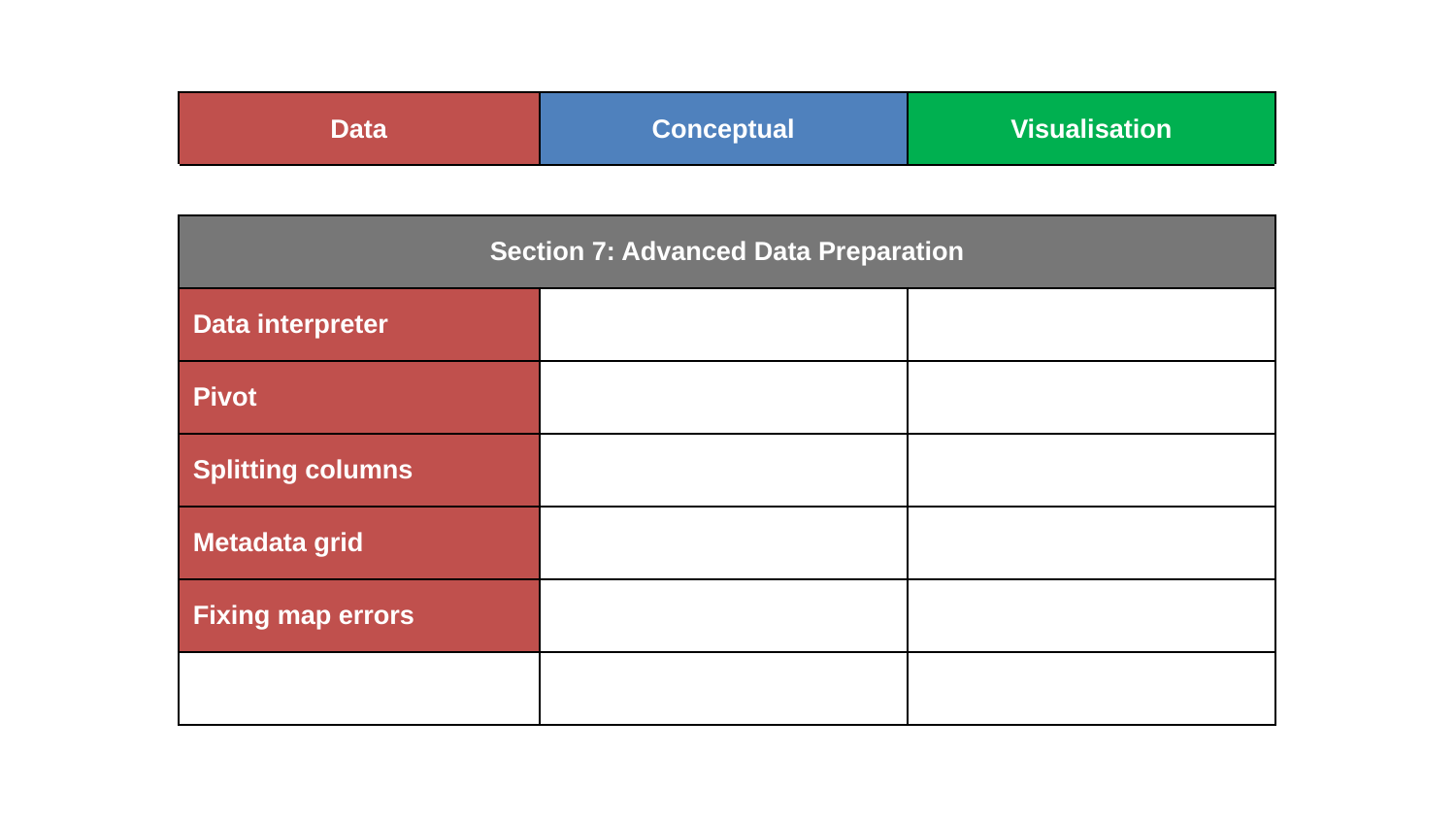

| Data | Conceptual | Visualisation |
| --- | --- | --- |
|  |  |  |
| Section 7: Advanced Data Preparation |  |  |
| Data interpreter |  |  |
| Pivot |  |  |
| Splitting columns |  |  |
| Metadata grid |  |  |
| Fixing map errors |  |  |
|  |  |  |